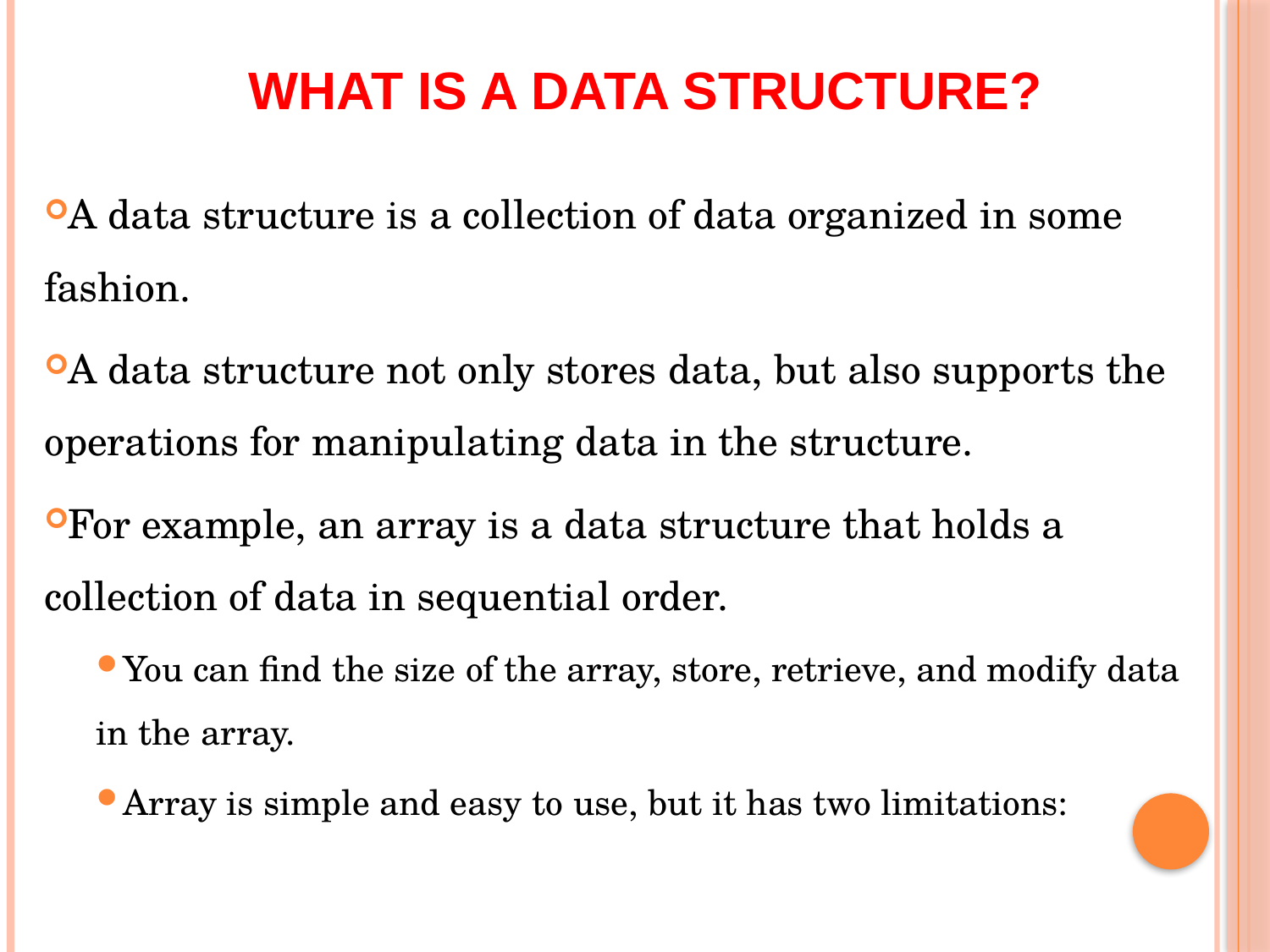

# What is a Data Structure?
A data structure is a collection of data organized in some fashion.
A data structure not only stores data, but also supports the operations for manipulating data in the structure.
For example, an array is a data structure that holds a collection of data in sequential order.
You can find the size of the array, store, retrieve, and modify data in the array.
Array is simple and easy to use, but it has two limitations:
2